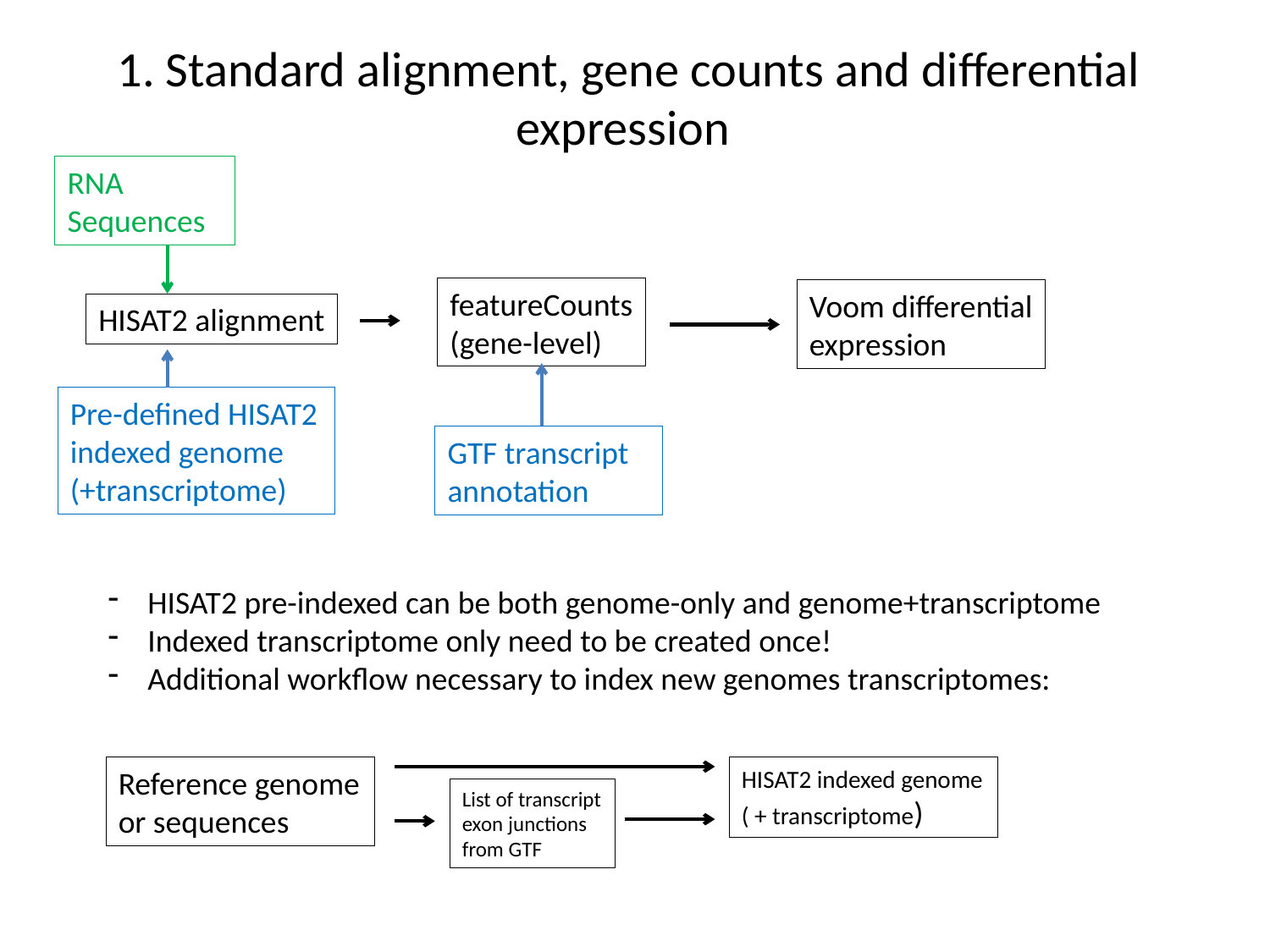

# 1. Standard alignment, gene counts and differential expression
RNA Sequences
featureCounts
(gene-level)
Voom differential
expression
HISAT2 alignment
Pre-defined HISAT2 indexed genome (+transcriptome)
GTF transcript annotation
HISAT2 pre-indexed can be both genome-only and genome+transcriptome
Indexed transcriptome only need to be created once!
Additional workflow necessary to index new genomes transcriptomes:
Reference genome or sequences
HISAT2 indexed genome ( + transcriptome)
List of transcript exon junctions from GTF